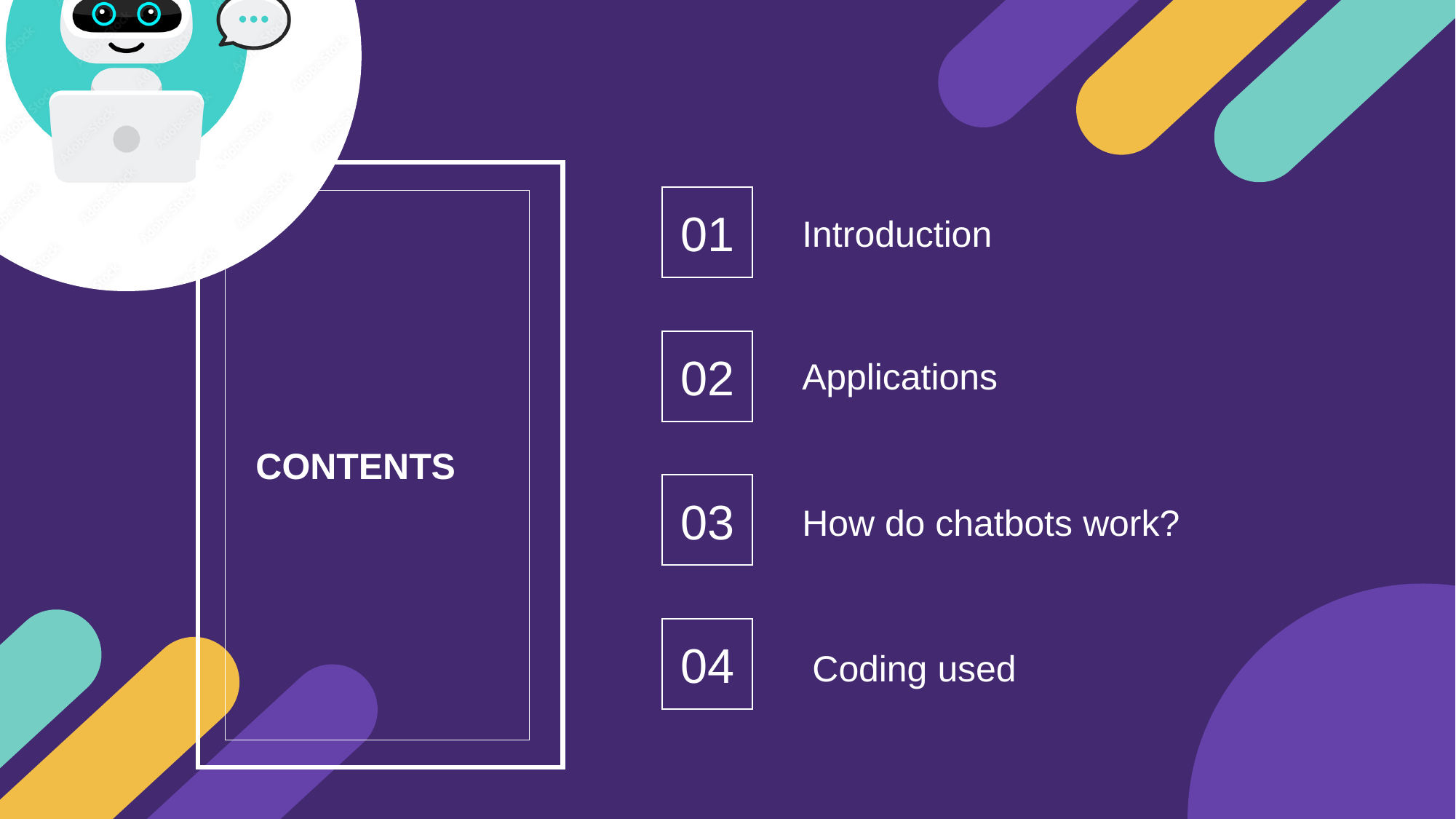

01
Introduction
02
Applications
CONTENTS
03
How do chatbots work?

04
 Coding used